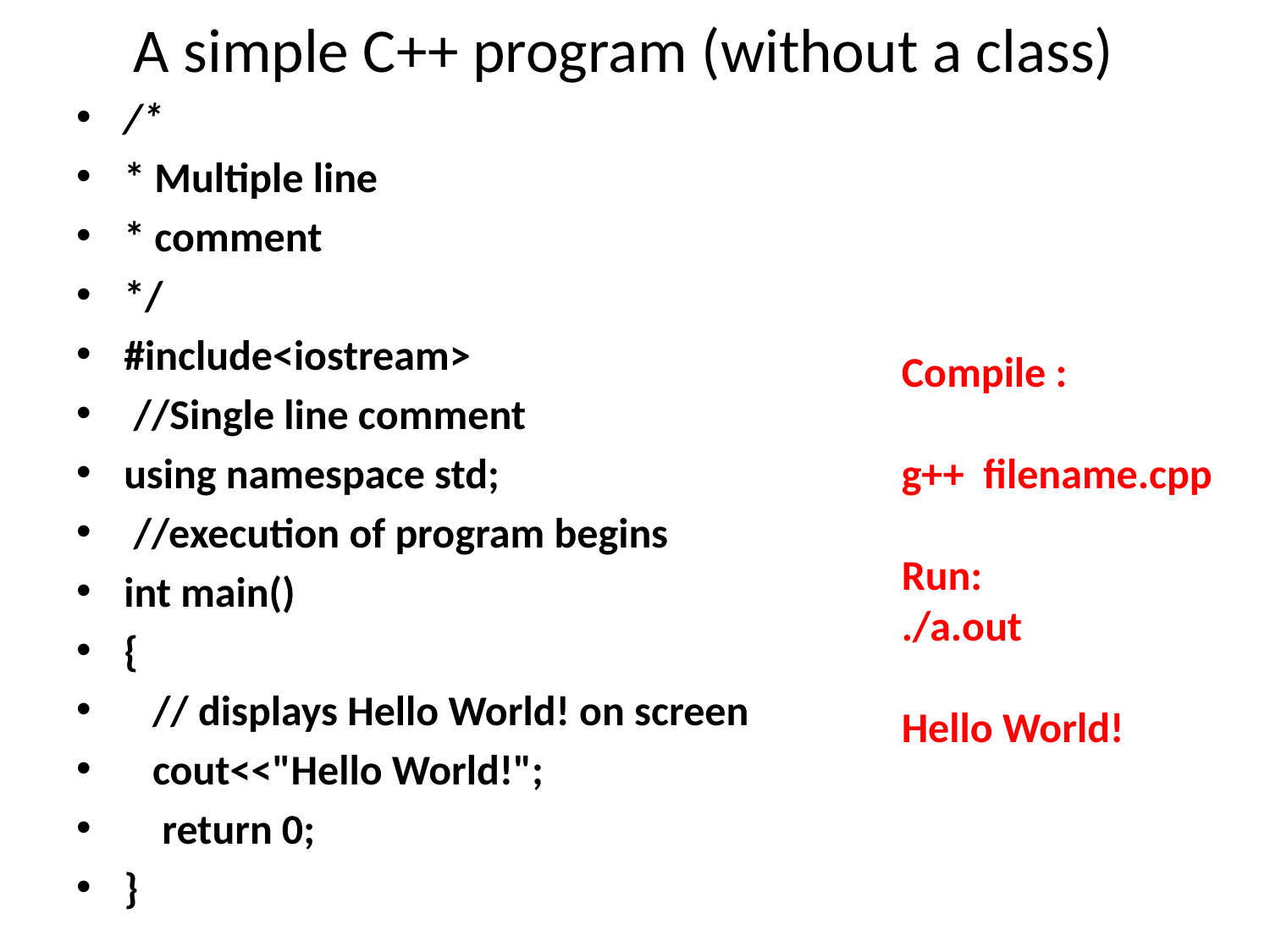

# A simple C++ program (without a class)
/*
* Multiple line
* comment
*/
#include<iostream>
 //Single line comment
using namespace std;
 //execution of program begins
int main()
{
   // displays Hello World! on screen
   cout<<"Hello World!";
    return 0;
}

Compile :

g++  filename.cpp

Run:
./a.out

Hello World!